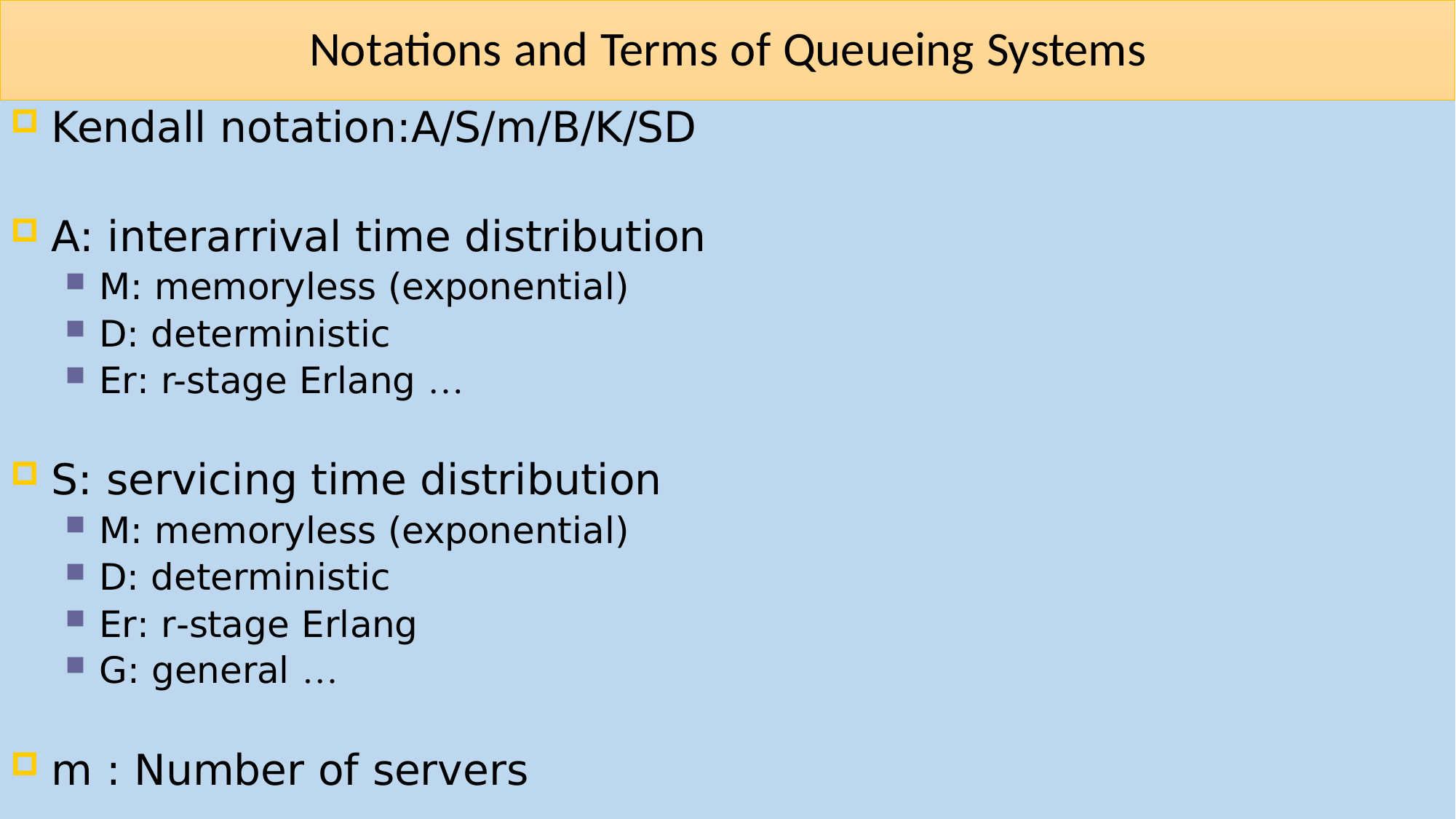

# Notations and Terms of Queueing Systems
Kendall notation:A/S/m/B/K/SD

A: interarrival time distribution
M: memoryless (exponential)
D: deterministic
Er: r-stage Erlang …

S: servicing time distribution
M: memoryless (exponential)
D: deterministic
Er: r-stage Erlang
G: general …

m : Number of servers